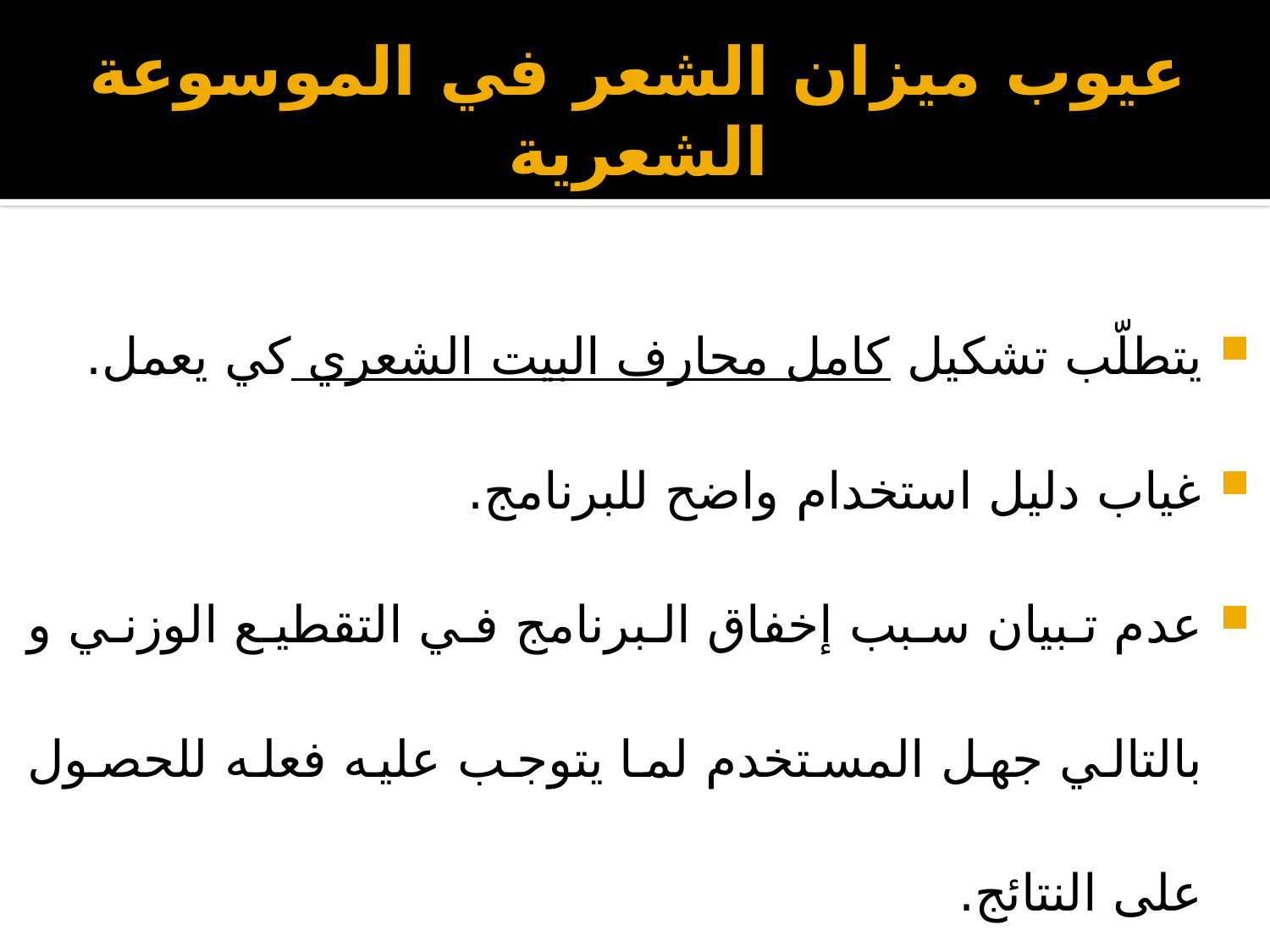

# عيوب ميزان الشعر في الموسوعة الشعرية
يتطلّب تشكيل كامل محارف البيت الشعري كي يعمل.
غياب دليل استخدام واضح للبرنامج.
عدم تبيان سبب إخفاق البرنامج في التقطيع الوزني و بالتالي جهل المستخدم لما يتوجب عليه فعله للحصول على النتائج.